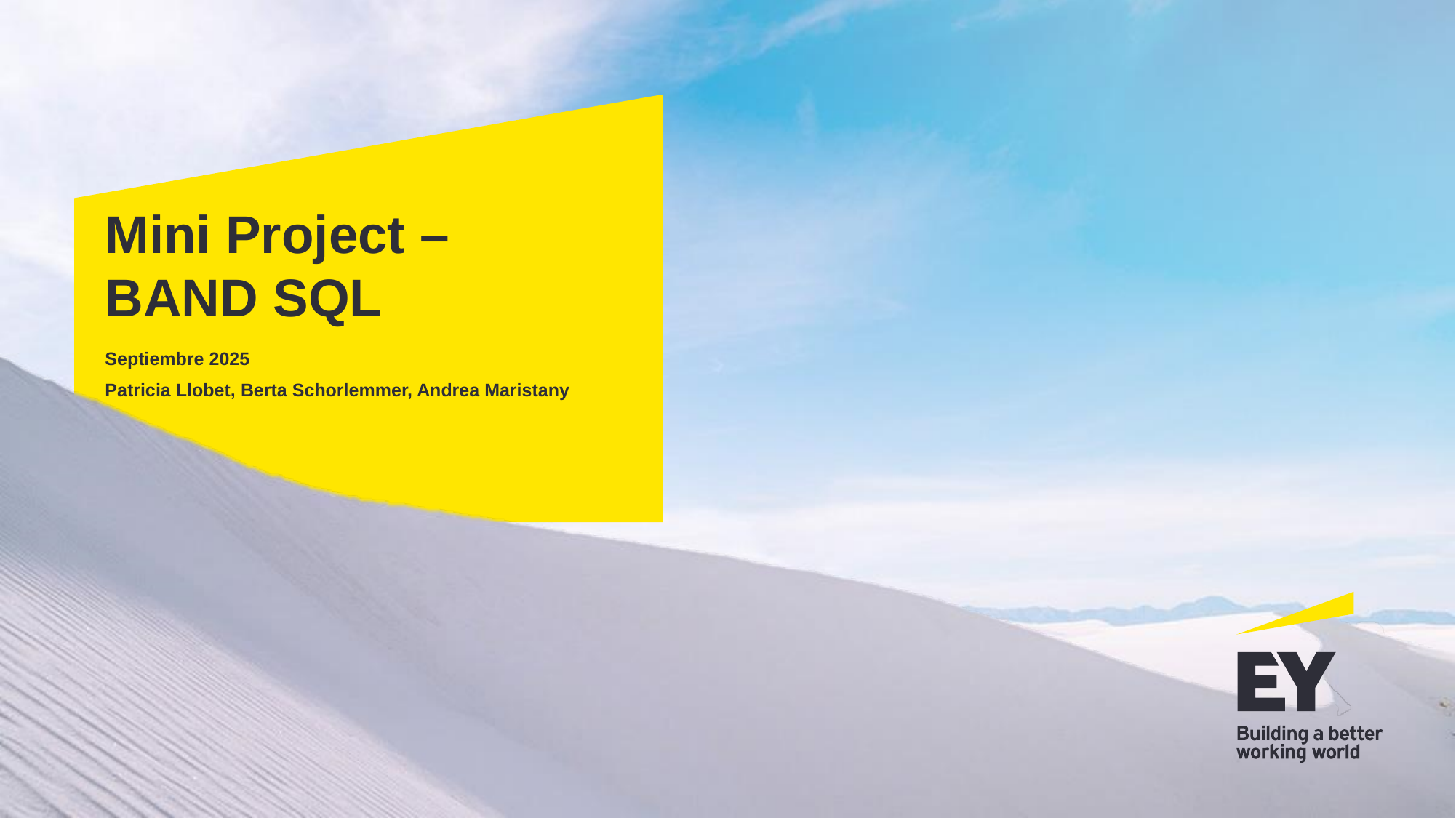

Mini Project –
BAND SQL
Septiembre 2025
Patricia Llobet, Berta Schorlemmer, Andrea Maristany